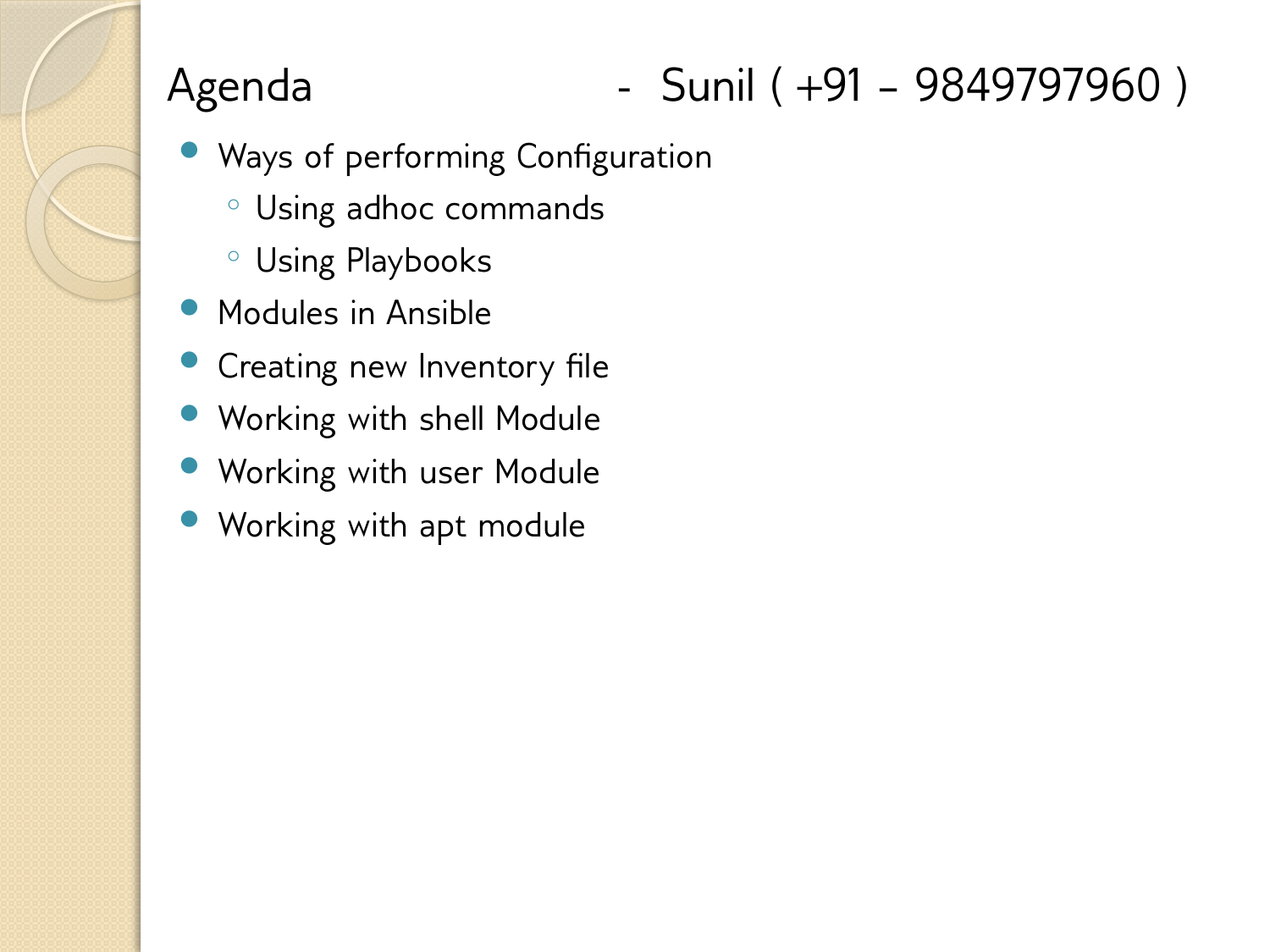

# Agenda                     -  Sunil ( +91 – 9849797960 )
Ways of performing Configuration
Using adhoc commands
Using Playbooks
Modules in Ansible
Creating new Inventory file
Working with shell Module
Working with user Module
Working with apt module